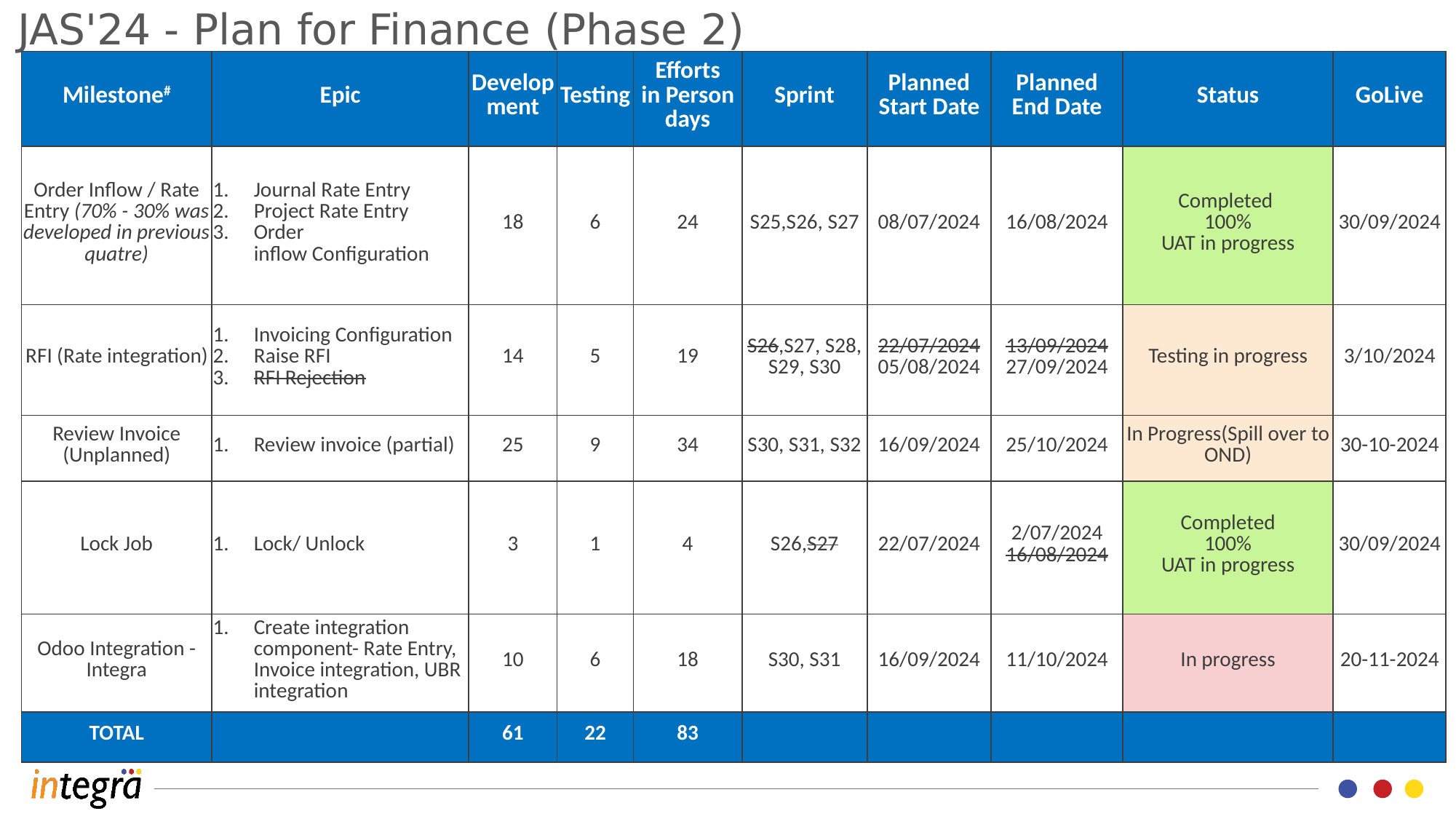

JAS'24 - Plan for Finance (Phase 2)

| Milestone# | Epic | Development | Testing | Efforts in Person days | Sprint | Planned Start Date | Planned End Date | Status | GoLive |
| --- | --- | --- | --- | --- | --- | --- | --- | --- | --- |
| Order Inflow / Rate Entry (70% - 30% was developed in previous quatre) | Journal Rate Entry Project Rate Entry Order inflow Configuration | 18 | 6 | 24 | S25,S26, S27 | 08/07/2024 | 16/08/2024 | Completed 100% UAT in progress | 30/09/2024 |
| RFI (Rate integration) | Invoicing Configuration Raise RFI RFI Rejection | 14 | 5 | 19 | S26,S27, S28, S29, S30 | 22/07/2024 05/08/2024 | 13/09/2024 27/09/2024 | Testing in progress | 3/10/2024 |
| Review Invoice (Unplanned) | Review invoice (partial) | 25 | 9 | 34 | S30, S31, S32 | 16/09/2024 | 25/10/2024 | In Progress(Spill over to OND) | 30-10-2024 |
| Lock Job | Lock/ Unlock | 3 | 1 | 4 | S26,S27 | 22/07/2024 | 2/07/2024 16/08/2024 | Completed 100% UAT in progress | 30/09/2024 |
| Odoo Integration - Integra | Create integration component- Rate Entry, Invoice integration, UBR integration | 10 | 6 | 18 | S30, S31 | 16/09/2024 | 11/10/2024 | In progress | 20-11-2024 |
| TOTAL |  | 61 | 22 | 83 |  |  |  |  |  |